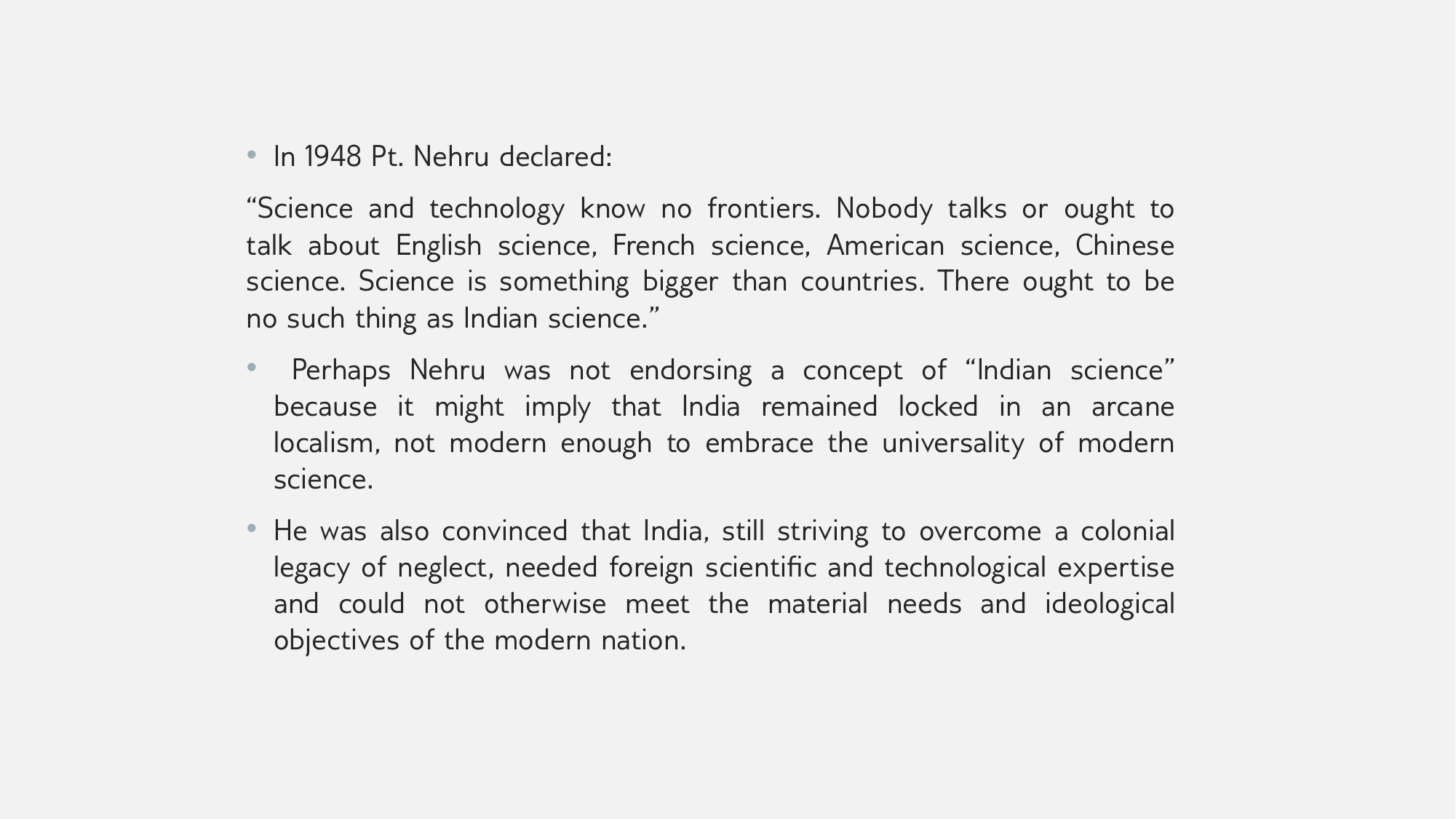

In 1948 Pt. Nehru declared:
“Science and technology know no frontiers. Nobody talks or ought to talk about English science, French science, American science, Chinese science. Science is something bigger than countries. There ought to be no such thing as Indian science.”
 Perhaps Nehru was not endorsing a concept of “Indian science” because it might imply that India remained locked in an arcane localism, not modern enough to embrace the universality of modern science.
He was also convinced that India, still striving to overcome a colonial legacy of neglect, needed foreign scientific and technological expertise and could not otherwise meet the material needs and ideological objectives of the modern nation.